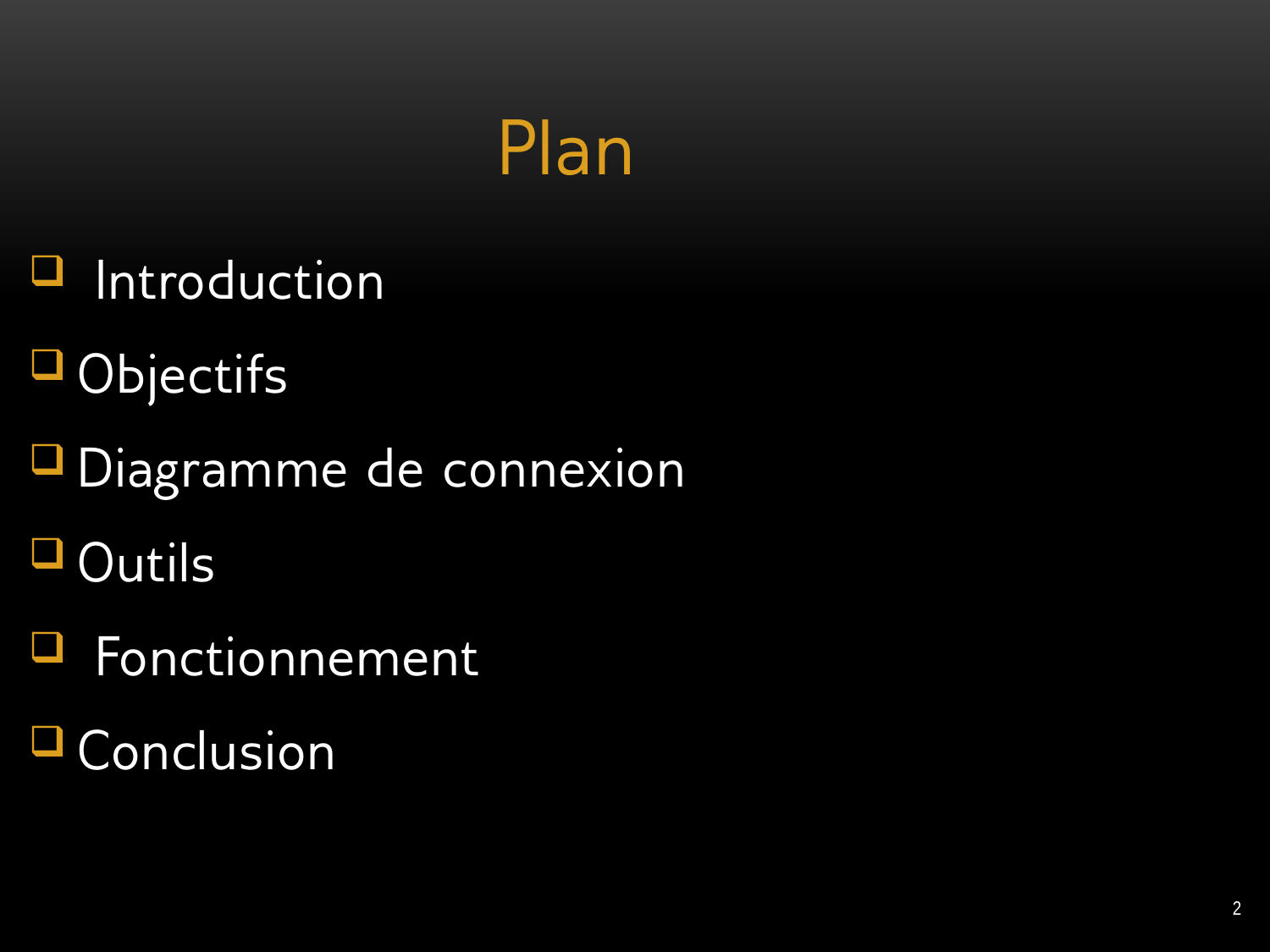

# Plan
 Introduction
Objectifs
Diagramme de connexion
Outils
 Fonctionnement
Conclusion

2